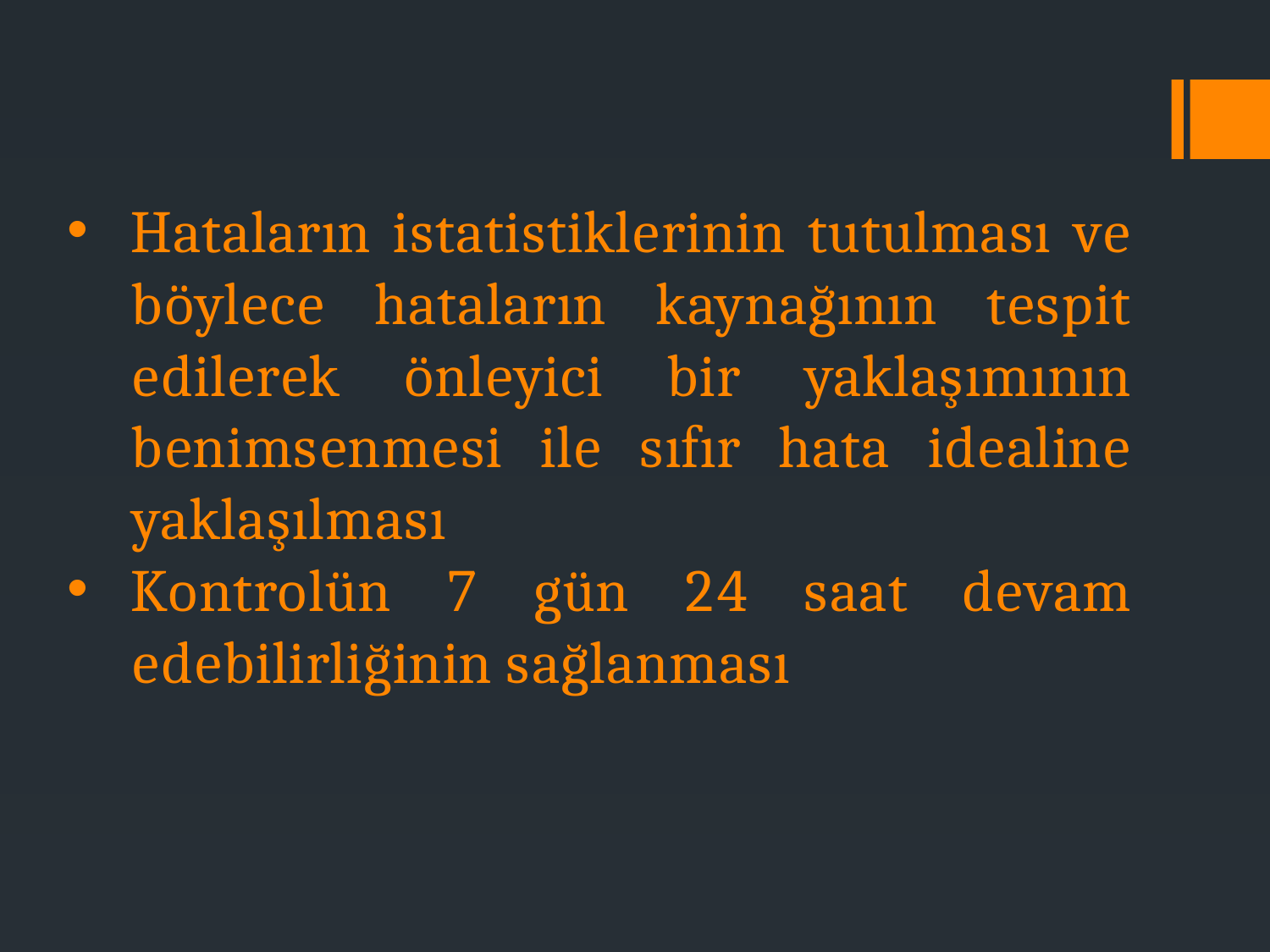

Hataların istatistiklerinin tutulması ve böylece hataların kaynağının tespit edilerek önleyici bir yaklaşımının benimsenmesi ile sıfır hata idealine yaklaşılması
Kontrolün 7 gün 24 saat devam edebilirliğinin sağlanması